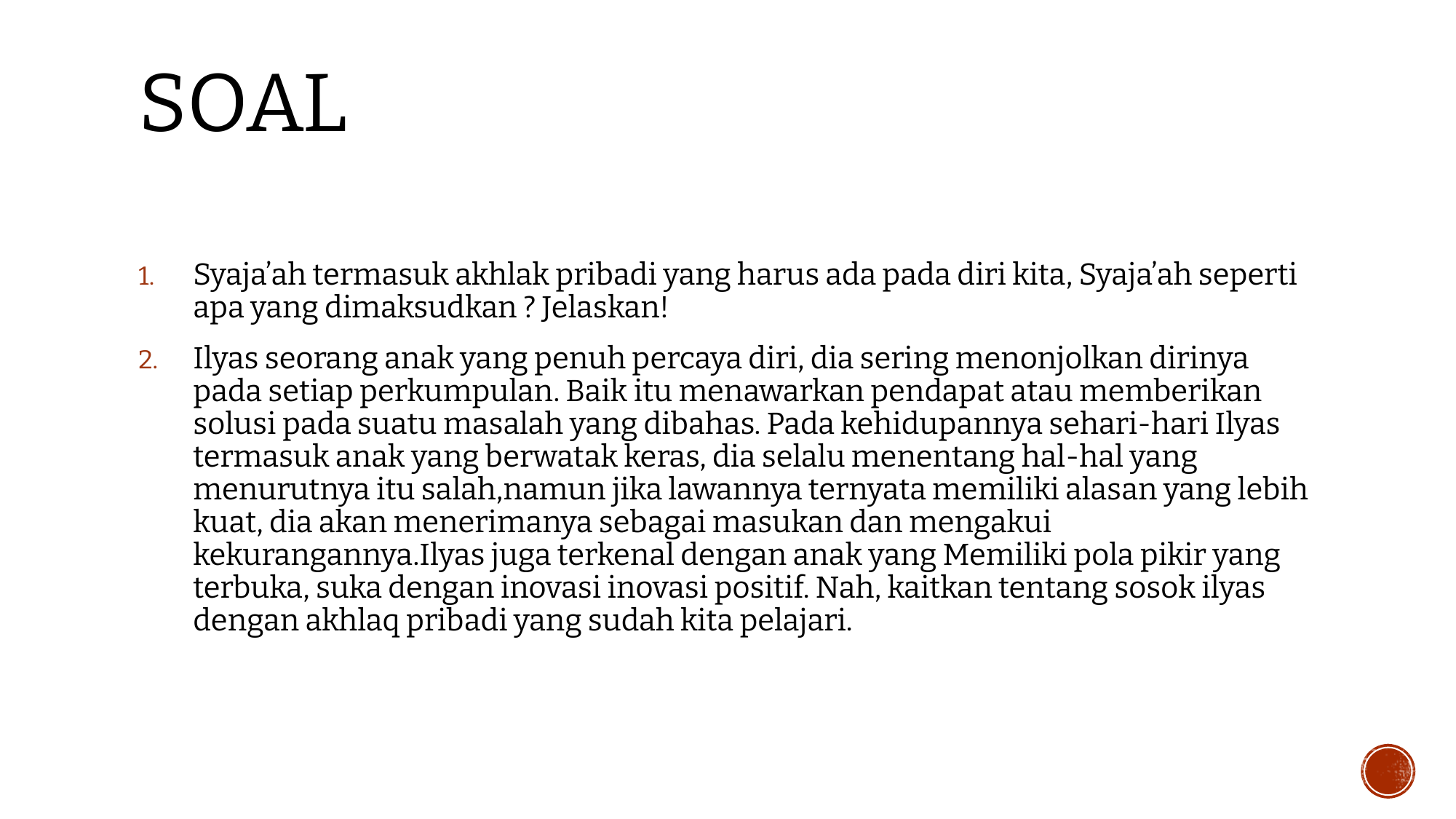

# Soal
Syaja’ah termasuk akhlak pribadi yang harus ada pada diri kita, Syaja’ah seperti apa yang dimaksudkan ? Jelaskan!
Ilyas seorang anak yang penuh percaya diri, dia sering menonjolkan dirinya pada setiap perkumpulan. Baik itu menawarkan pendapat atau memberikan solusi pada suatu masalah yang dibahas. Pada kehidupannya sehari-hari Ilyas termasuk anak yang berwatak keras, dia selalu menentang hal-hal yang menurutnya itu salah,namun jika lawannya ternyata memiliki alasan yang lebih kuat, dia akan menerimanya sebagai masukan dan mengakui kekurangannya.Ilyas juga terkenal dengan anak yang Memiliki pola pikir yang terbuka, suka dengan inovasi inovasi positif. Nah, kaitkan tentang sosok ilyas dengan akhlaq pribadi yang sudah kita pelajari.